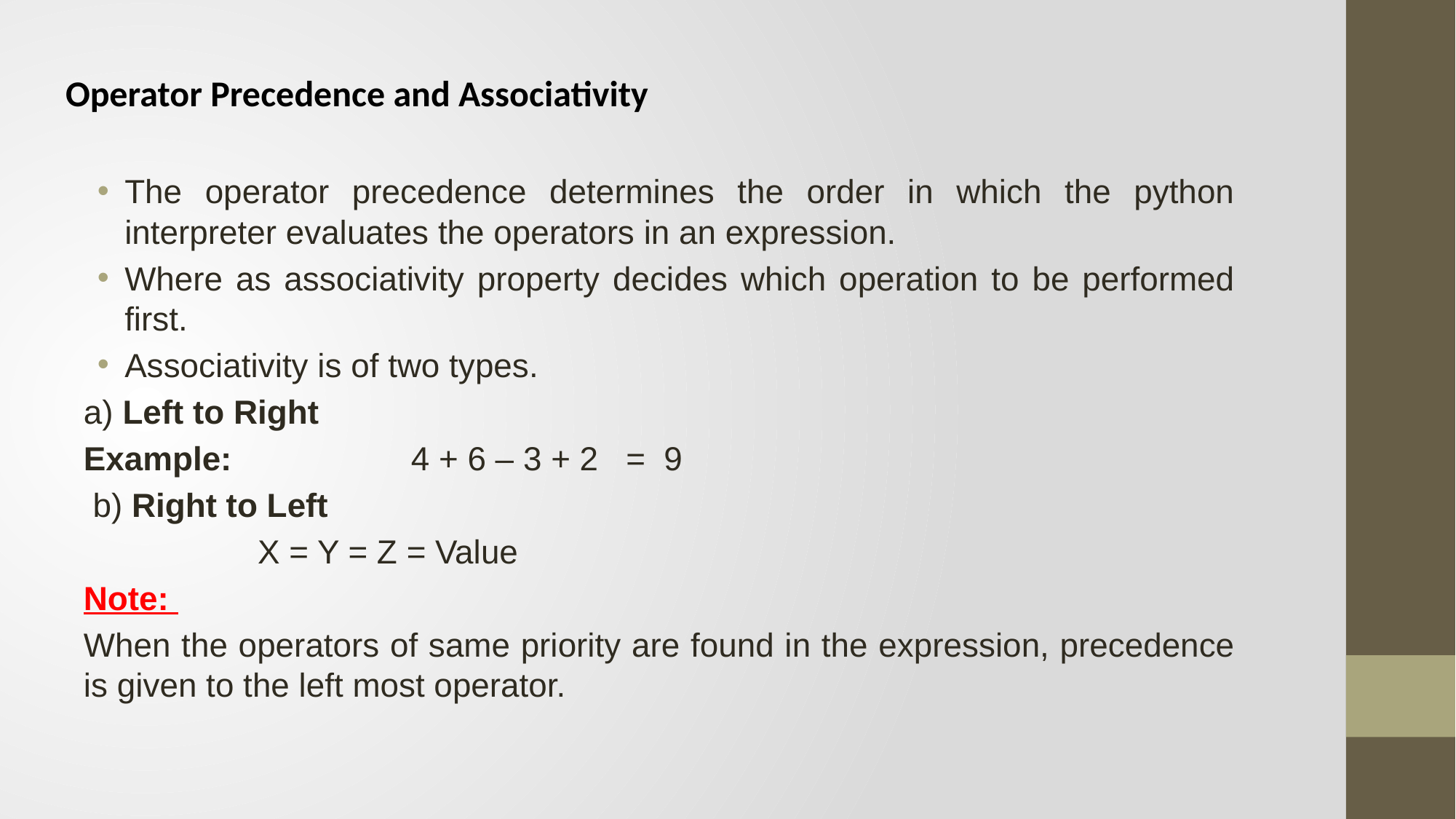

# Operator Precedence and Associativity

The operator precedence determines the order in which the python interpreter evaluates the operators in an expression.
Where as associativity property decides which operation to be performed first.
Associativity is of two types.
a) Left to Right
Example:		4 + 6 – 3 + 2   =  9
 b) Right to Left
  	       X = Y = Z = Value
Note:
When the operators of same priority are found in the expression, precedence is given to the left most operator.